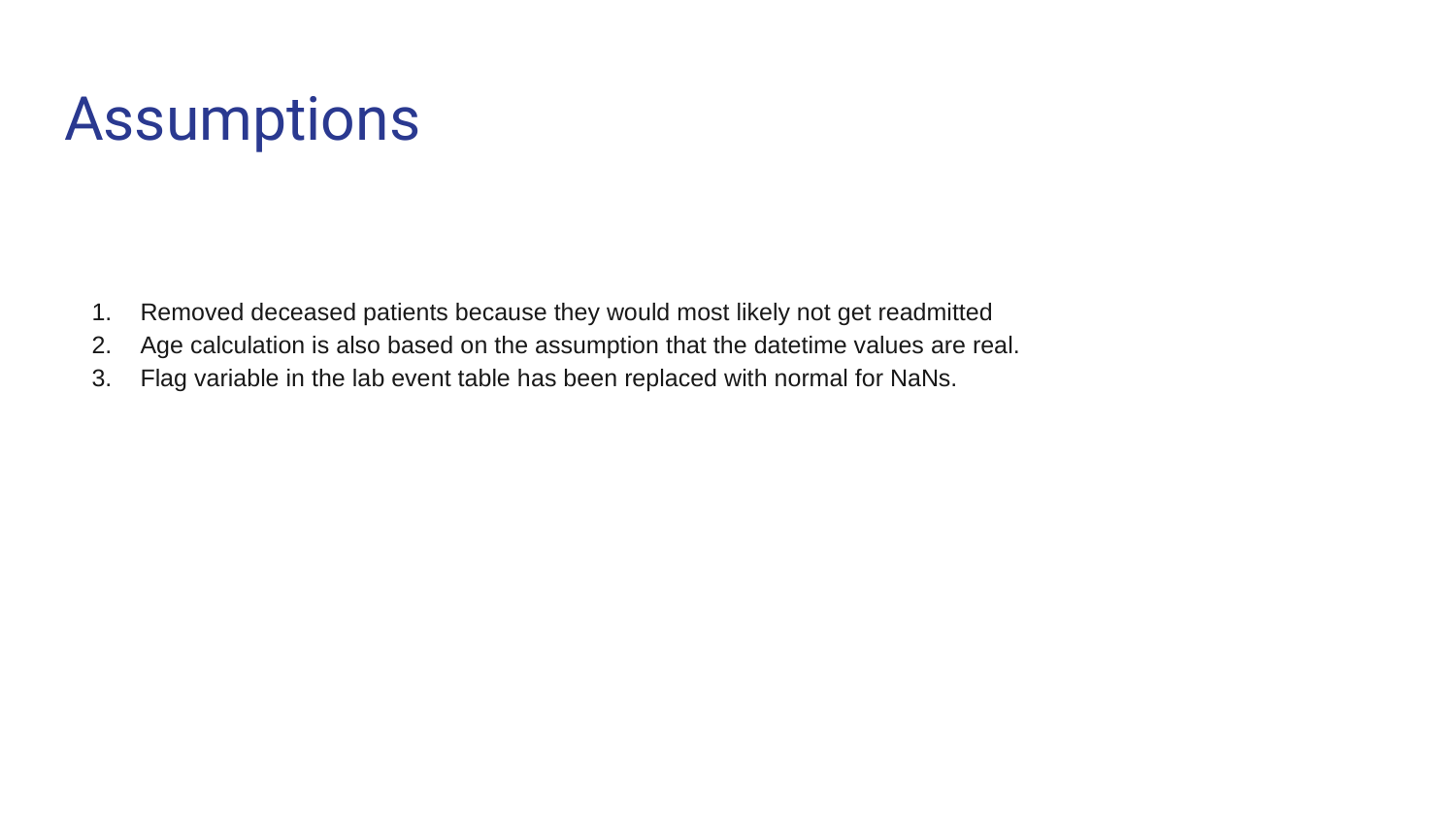

# Assumptions

Removed deceased patients because they would most likely not get readmitted
Age calculation is also based on the assumption that the datetime values are real.
Flag variable in the lab event table has been replaced with normal for NaNs.